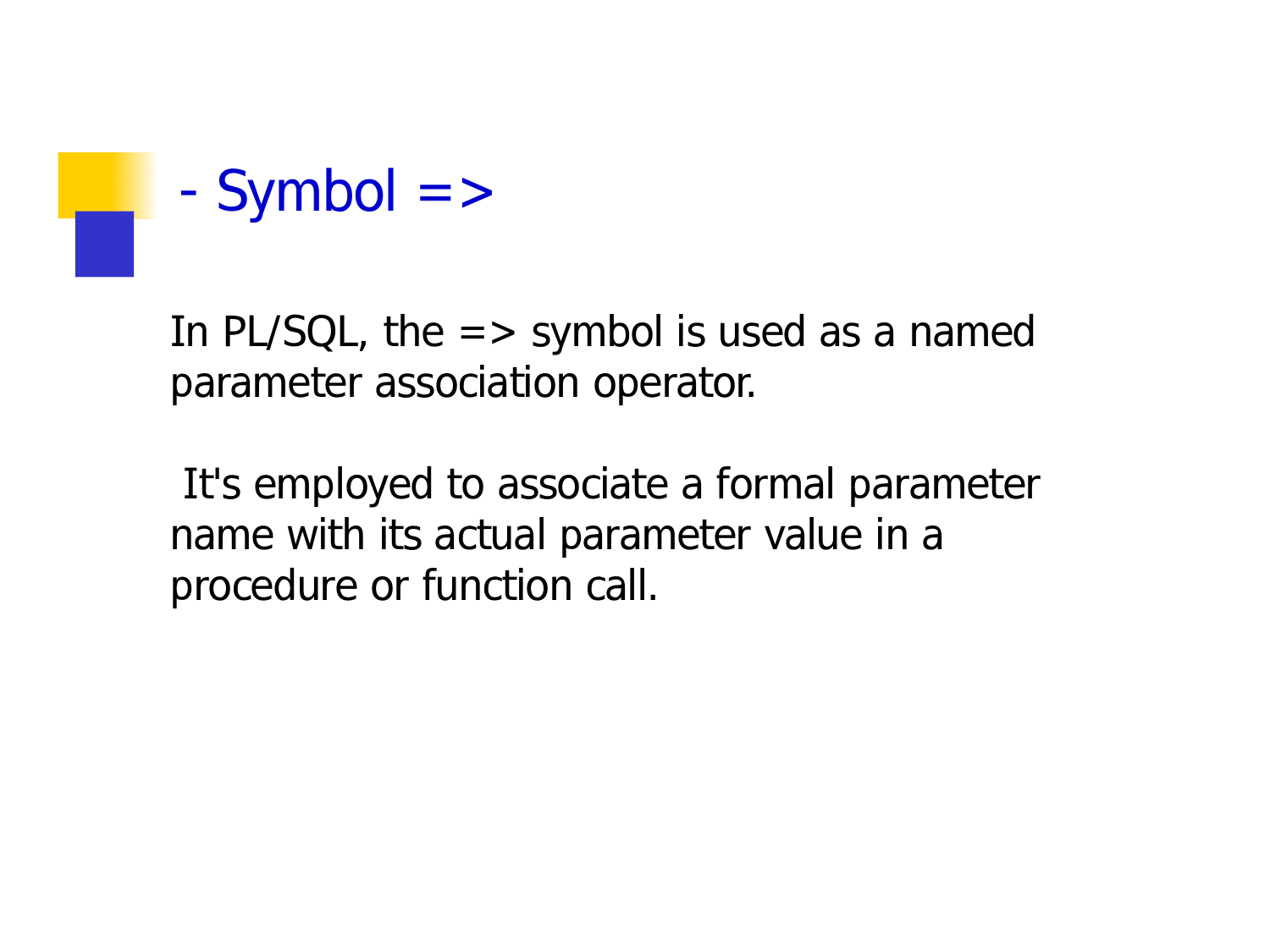

- Symbol =>
In PL/SQL, the => symbol is used as a named parameter association operator.

 It's employed to associate a formal parameter name with its actual parameter value in a procedure or function call.